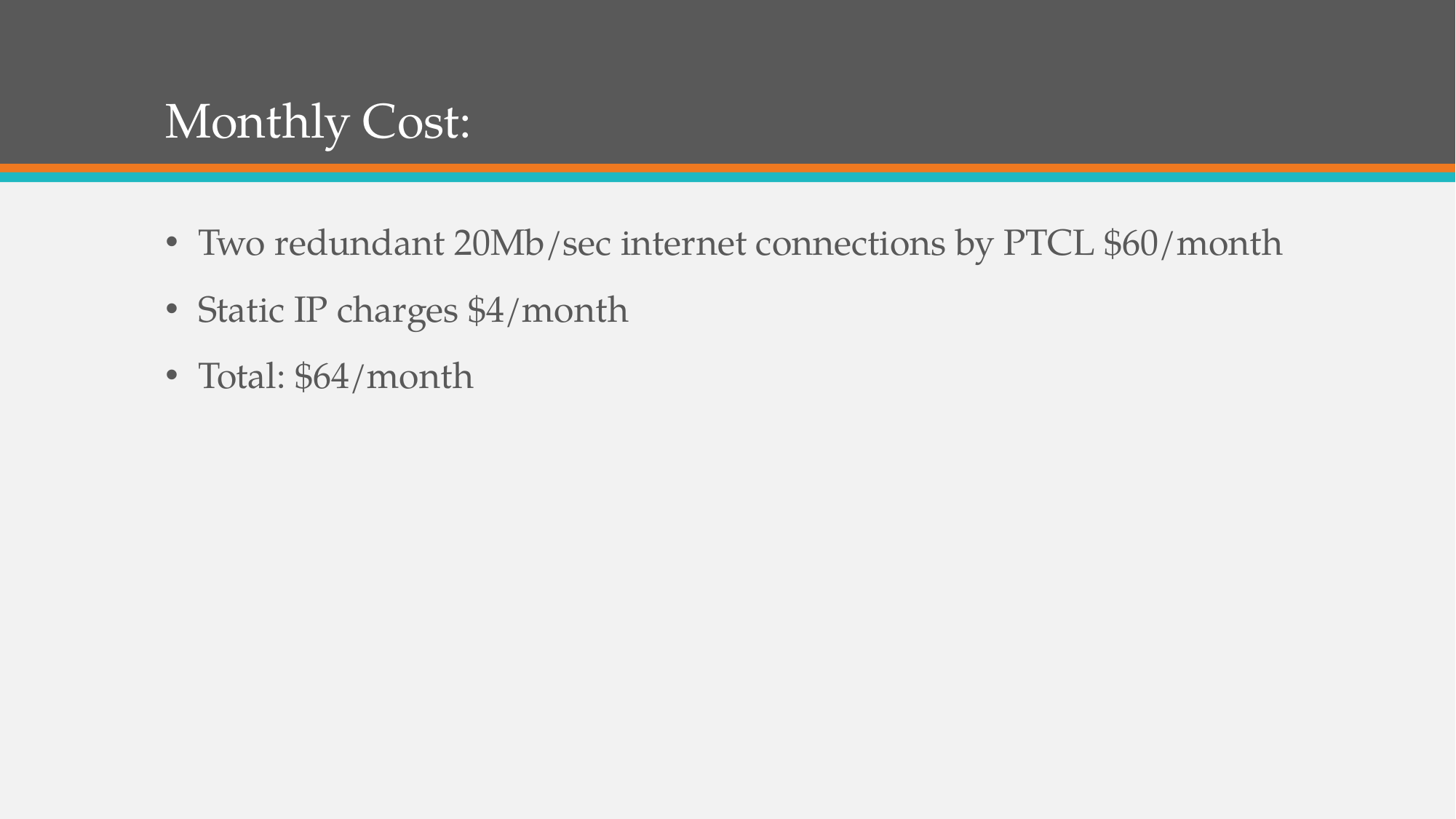

# Monthly Cost:
Two redundant 20Mb/sec internet connections by PTCL $60/month
Static IP charges $4/month
Total: $64/month